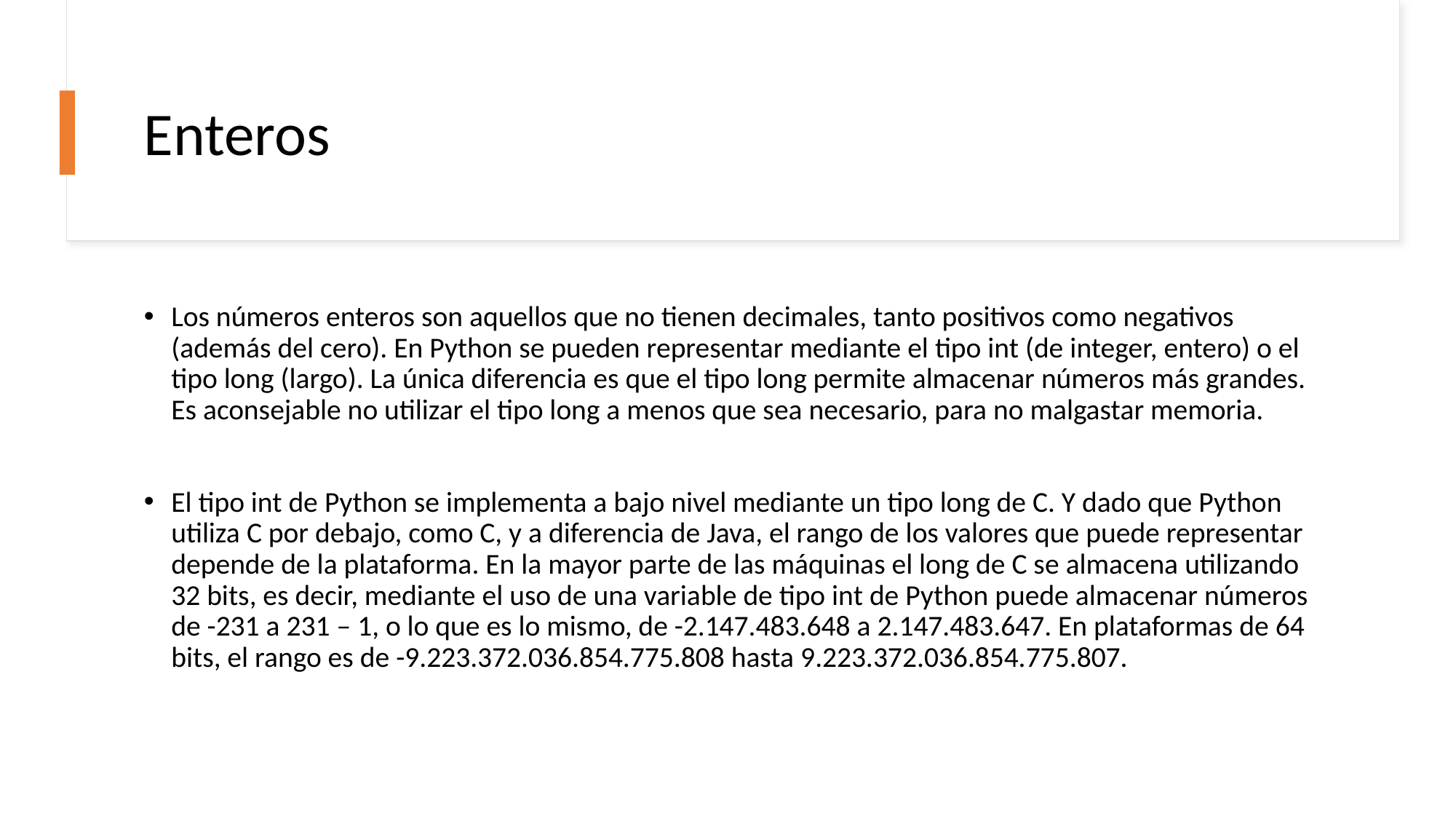

# Enteros

Los números enteros son aquellos que no tienen decimales, tanto positivos como negativos (además del cero). En Python se pueden representar mediante el tipo int (de integer, entero) o el tipo long (largo). La única diferencia es que el tipo long permite almacenar números más grandes. Es aconsejable no utilizar el tipo long a menos que sea necesario, para no malgastar memoria.

El tipo int de Python se implementa a bajo nivel mediante un tipo long de C. Y dado que Python utiliza C por debajo, como C, y a diferencia de Java, el rango de los valores que puede representar depende de la plataforma. En la mayor parte de las máquinas el long de C se almacena utilizando 32 bits, es decir, mediante el uso de una variable de tipo int de Python puede almacenar números de -231 a 231 – 1, o lo que es lo mismo, de -2.147.483.648 a 2.147.483.647. En plataformas de 64 bits, el rango es de -9.223.372.036.854.775.808 hasta 9.223.372.036.854.775.807.